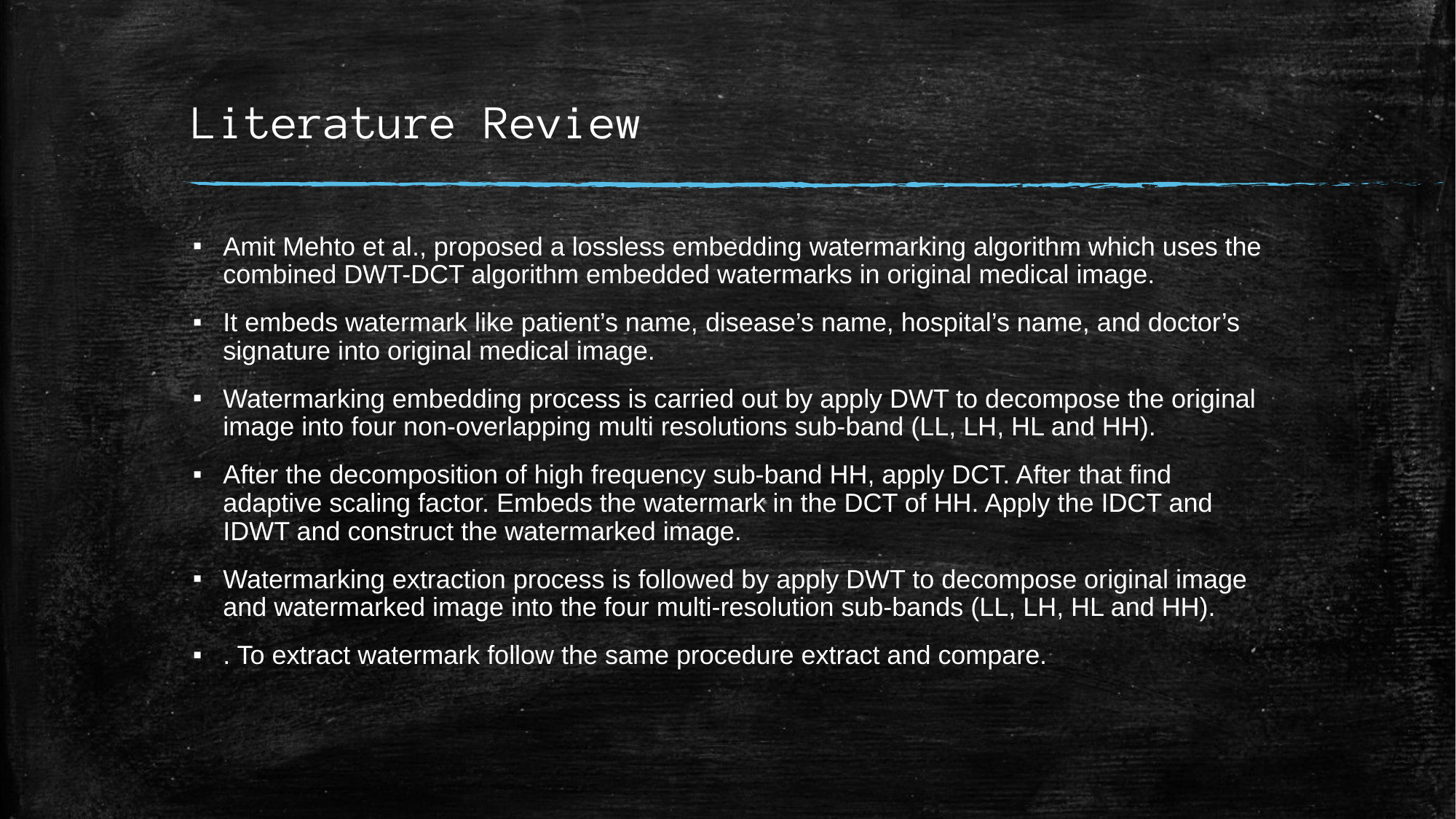

# Literature Review
Amit Mehto et al., proposed a lossless embedding watermarking algorithm which uses the combined DWT-DCT algorithm embedded watermarks in original medical image.
It embeds watermark like patient’s name, disease’s name, hospital’s name, and doctor’s signature into original medical image.
Watermarking embedding process is carried out by apply DWT to decompose the original image into four non-overlapping multi resolutions sub-band (LL, LH, HL and HH).
After the decomposition of high frequency sub-band HH, apply DCT. After that find adaptive scaling factor. Embeds the watermark in the DCT of HH. Apply the IDCT and IDWT and construct the watermarked image.
Watermarking extraction process is followed by apply DWT to decompose original image and watermarked image into the four multi-resolution sub-bands (LL, LH, HL and HH).
. To extract watermark follow the same procedure extract and compare.